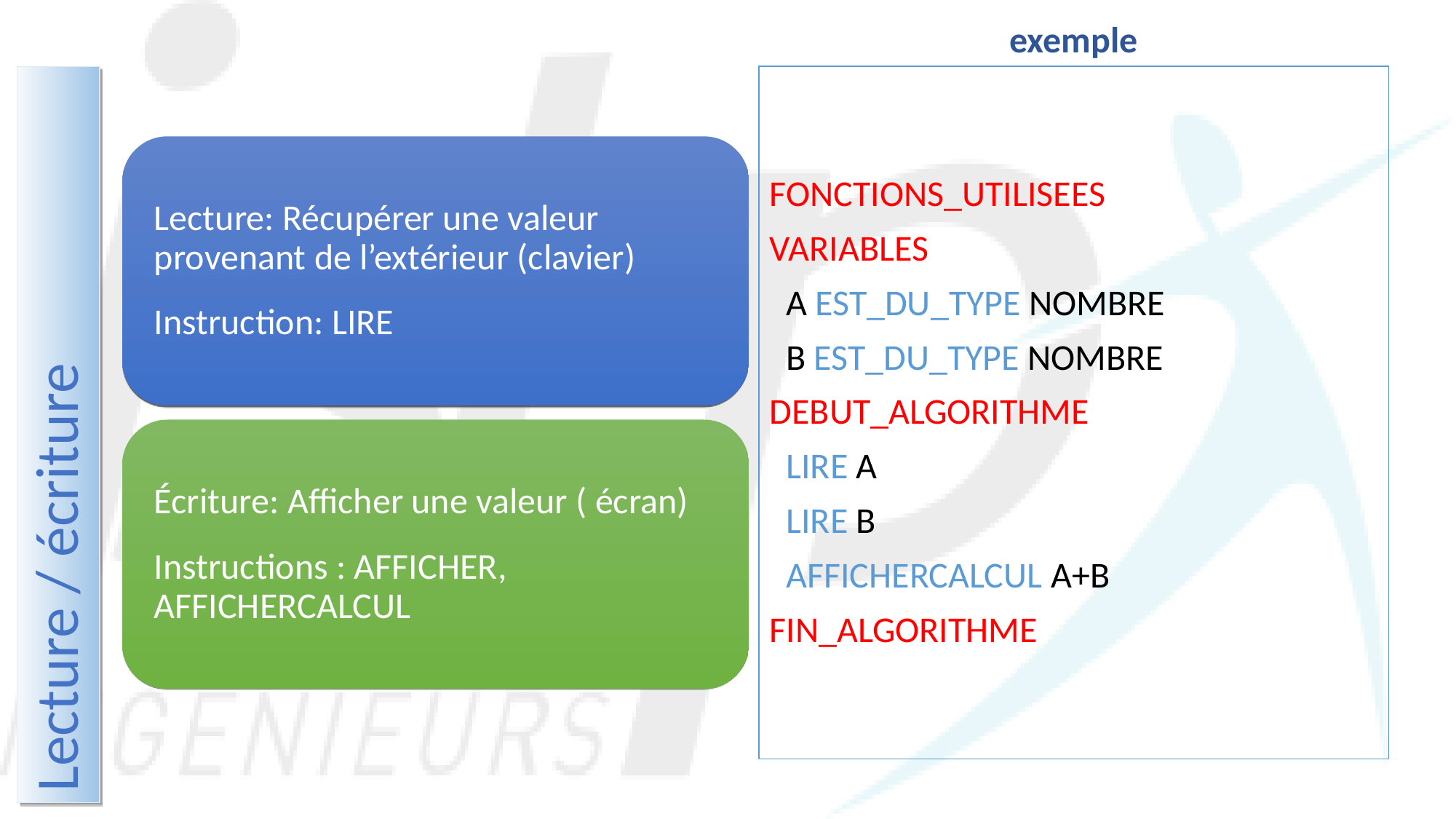

exemple
FONCTIONS_UTILISEES
VARIABLES
  A EST_DU_TYPE NOMBRE
  B EST_DU_TYPE NOMBRE
DEBUT_ALGORITHME
  LIRE A
  LIRE B
  AFFICHERCALCUL A+B
FIN_ALGORITHME
Lecture: Récupérer une valeur provenant de l’extérieur (clavier)
Instruction: LIRE
Écriture: Afficher une valeur ( écran)
Instructions : AFFICHER, AFFICHERCALCUL
Lecture / écriture